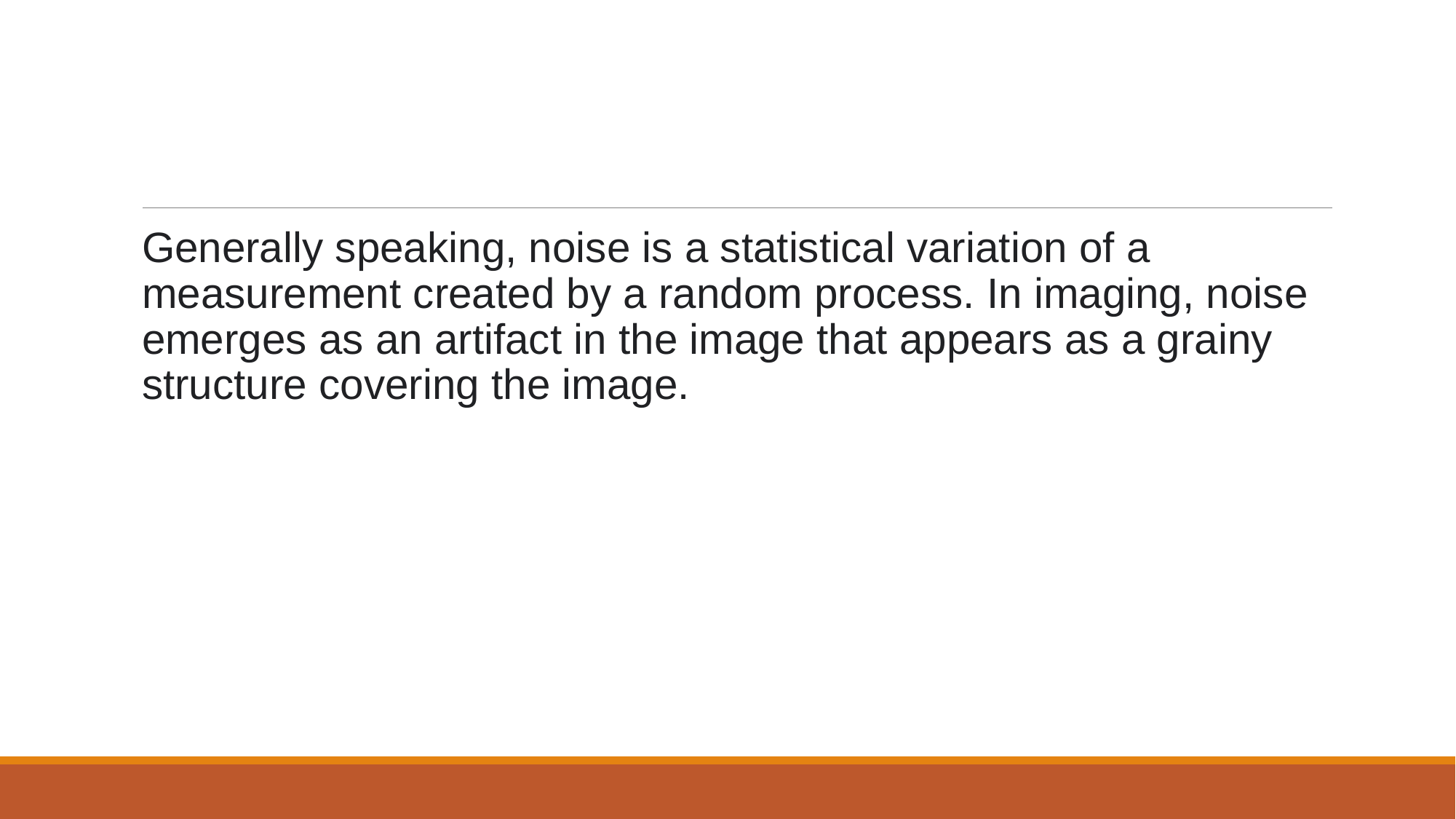

#
Generally speaking, noise is a statistical variation of a measurement created by a random process. In imaging, noise emerges as an artifact in the image that appears as a grainy structure covering the image.